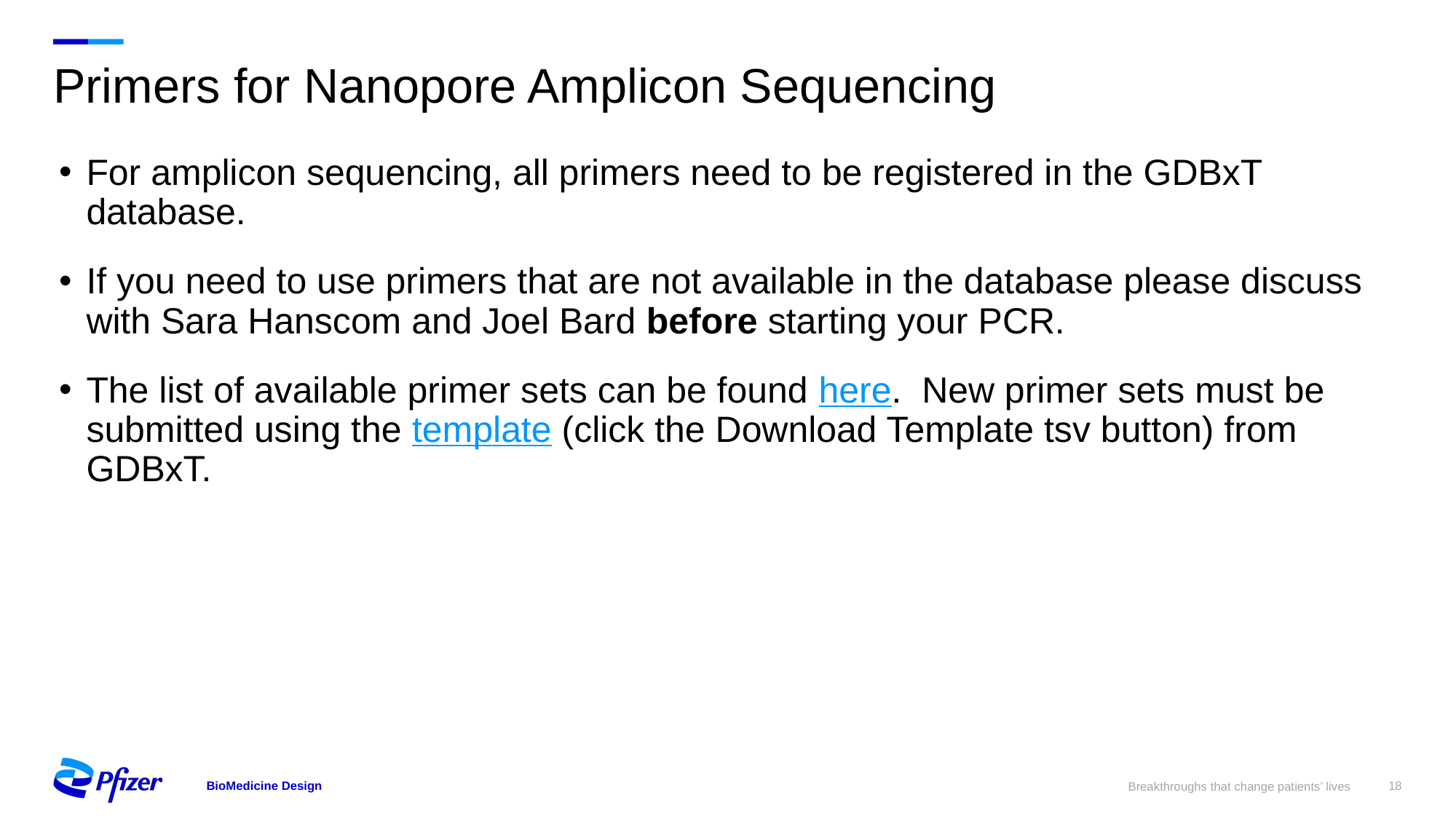

# Primers for Nanopore Amplicon Sequencing
For amplicon sequencing, all primers need to be registered in the GDBxT database.
If you need to use primers that are not available in the database please discuss with Sara Hanscom and Joel Bard before starting your PCR.
The list of available primer sets can be found here.  New primer sets must be submitted using the template (click the Download Template tsv button) from GDBxT.